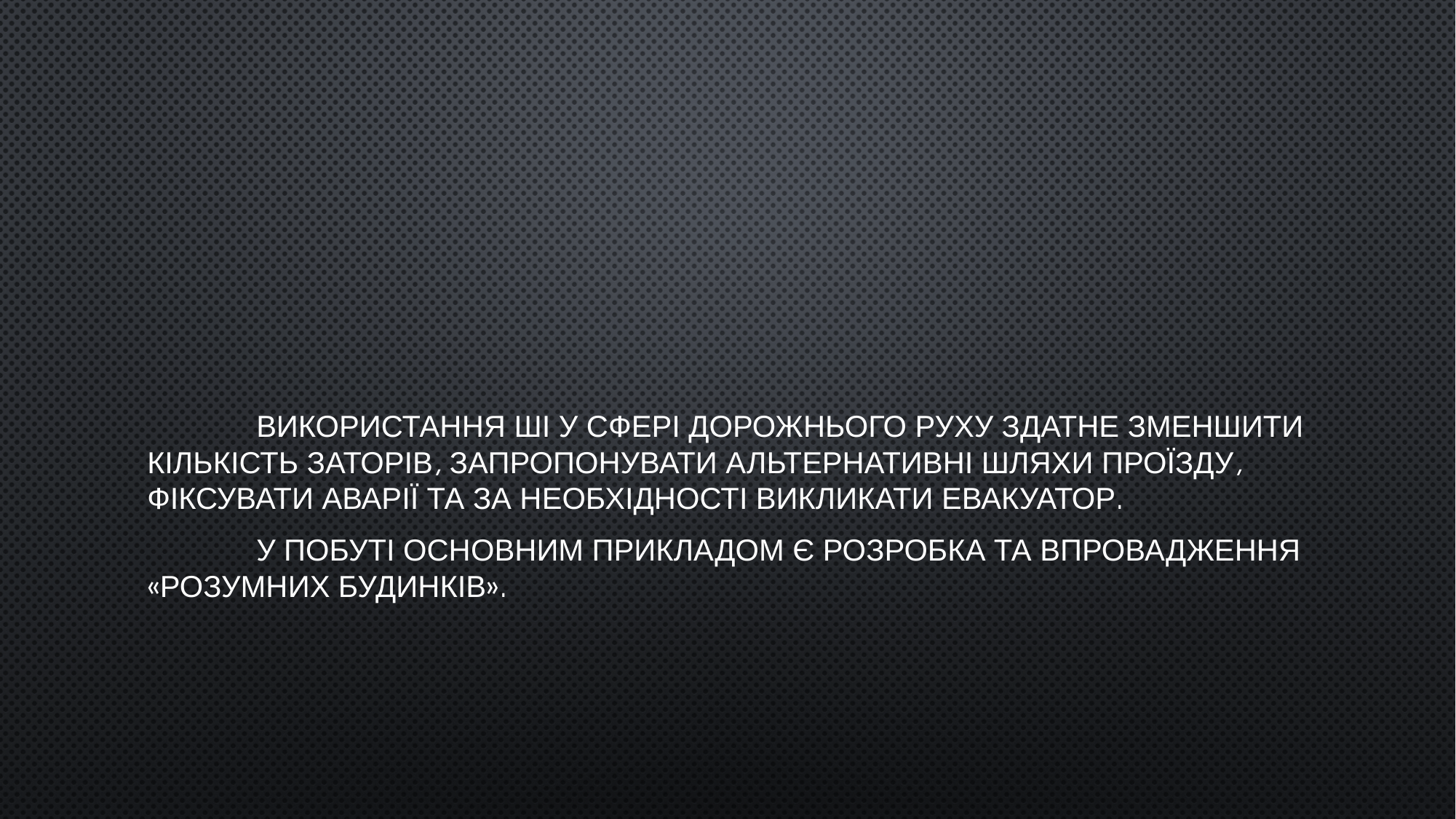

#
	Використання ШІ у сфері дорожнього руху здатне зменшити кількість заторів, запропонувати альтернативні шляхи проїзду, фіксувати аварії та за необхідності викликати евакуатор.
	У побуті основним прикладом є розробка та впровадження «розумних будинків».